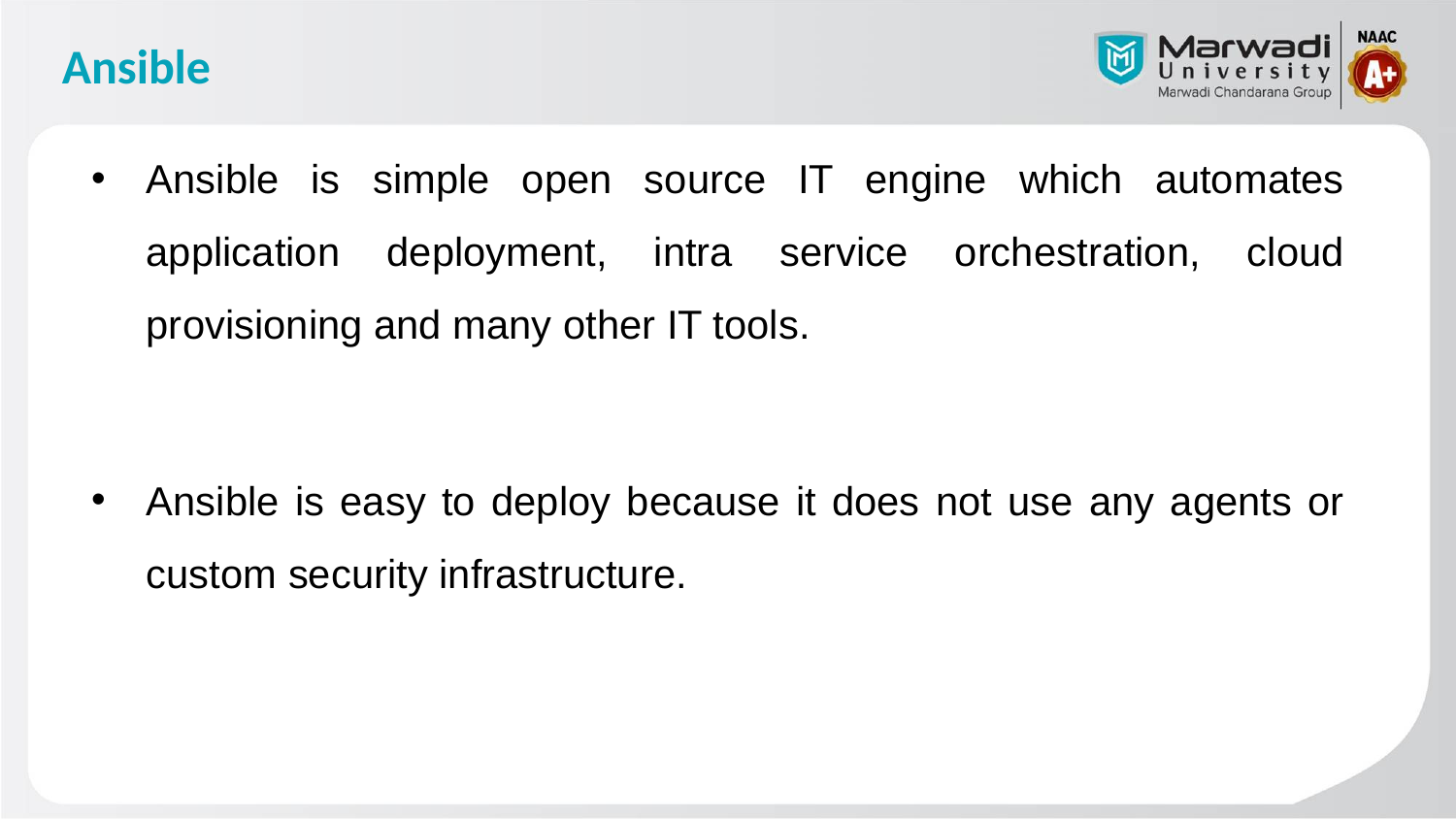

# Ansible
Ansible is simple open source IT engine which automates application deployment, intra service orchestration, cloud provisioning and many other IT tools.

Ansible is easy to deploy because it does not use any agents or custom security infrastructure.